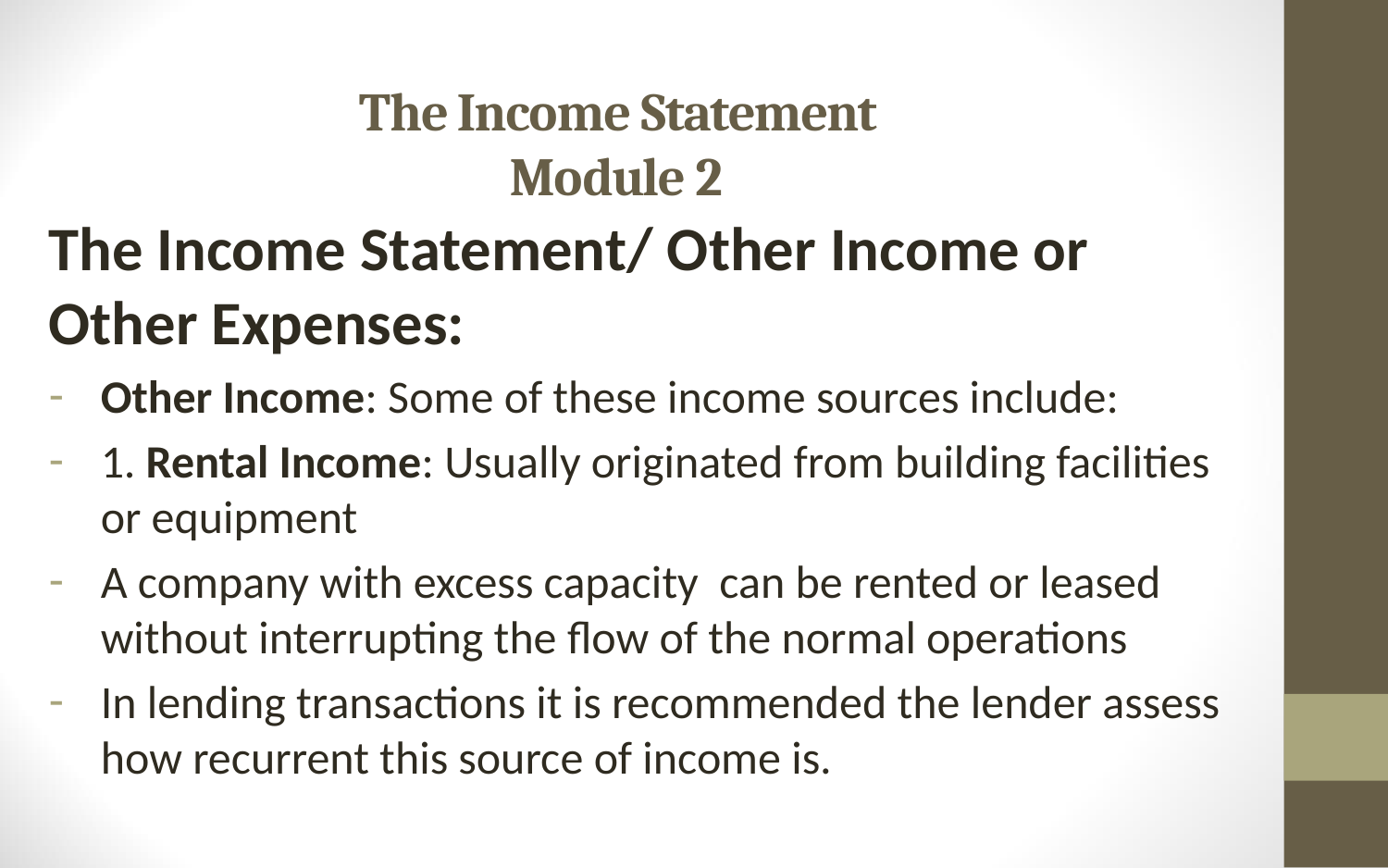

# The Income Statement Module 2
The Income Statement/ Other Income or Other Expenses:
Other Income: Some of these income sources include:
1. Rental Income: Usually originated from building facilities or equipment
A company with excess capacity  can be rented or leased  without interrupting the flow of the normal operations
In lending transactions it is recommended the lender assess how recurrent this source of income is.